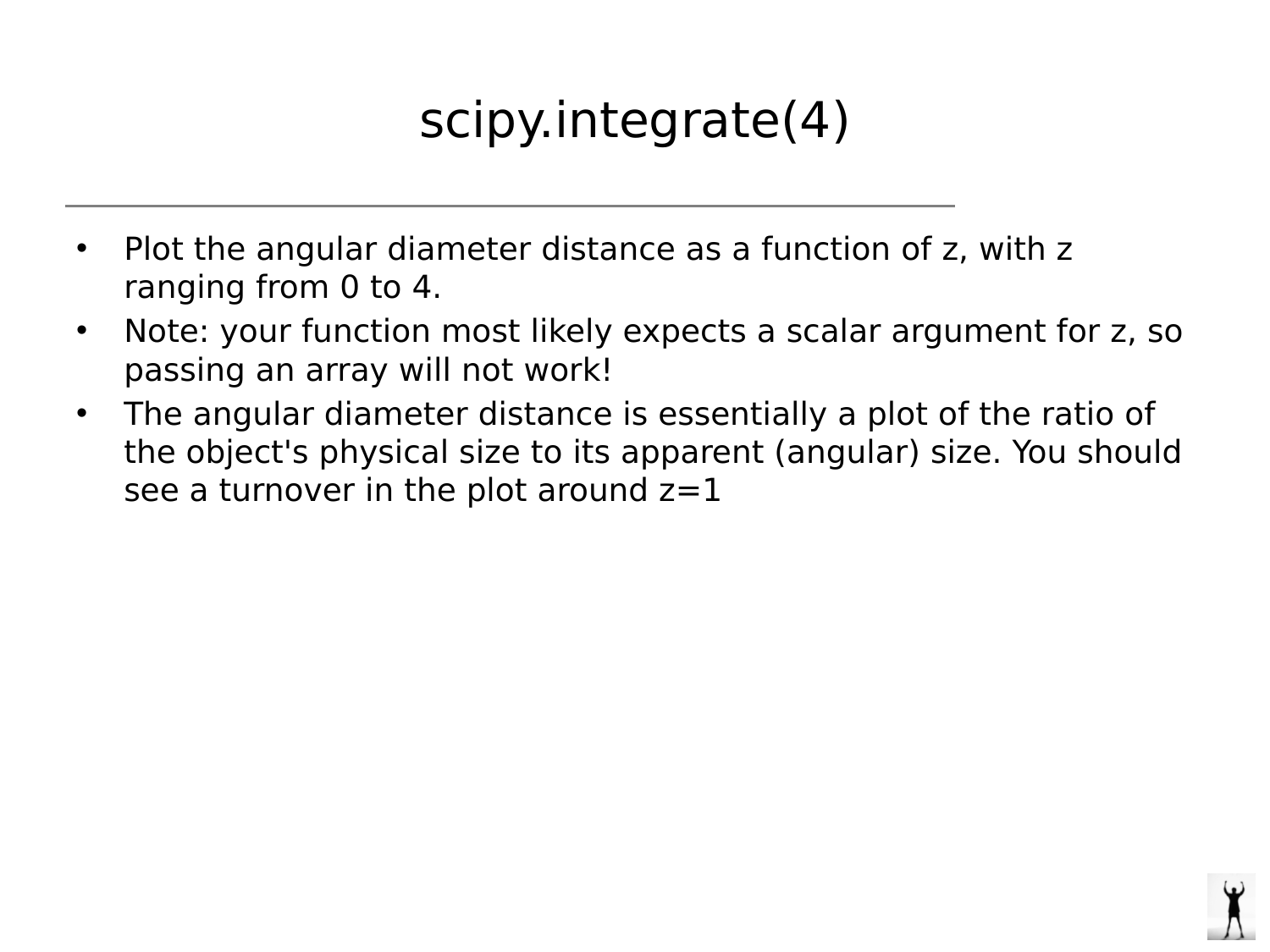

# scipy.integrate(4)
Plot the angular diameter distance as a function of z, with z  ranging from 0 to 4.
Note: your function most likely expects a scalar argument for z, so passing an array will not work!
The angular diameter distance is essentially a plot of the ratio of the object's physical size to its apparent (angular) size. You should see a turnover in the plot around z=1